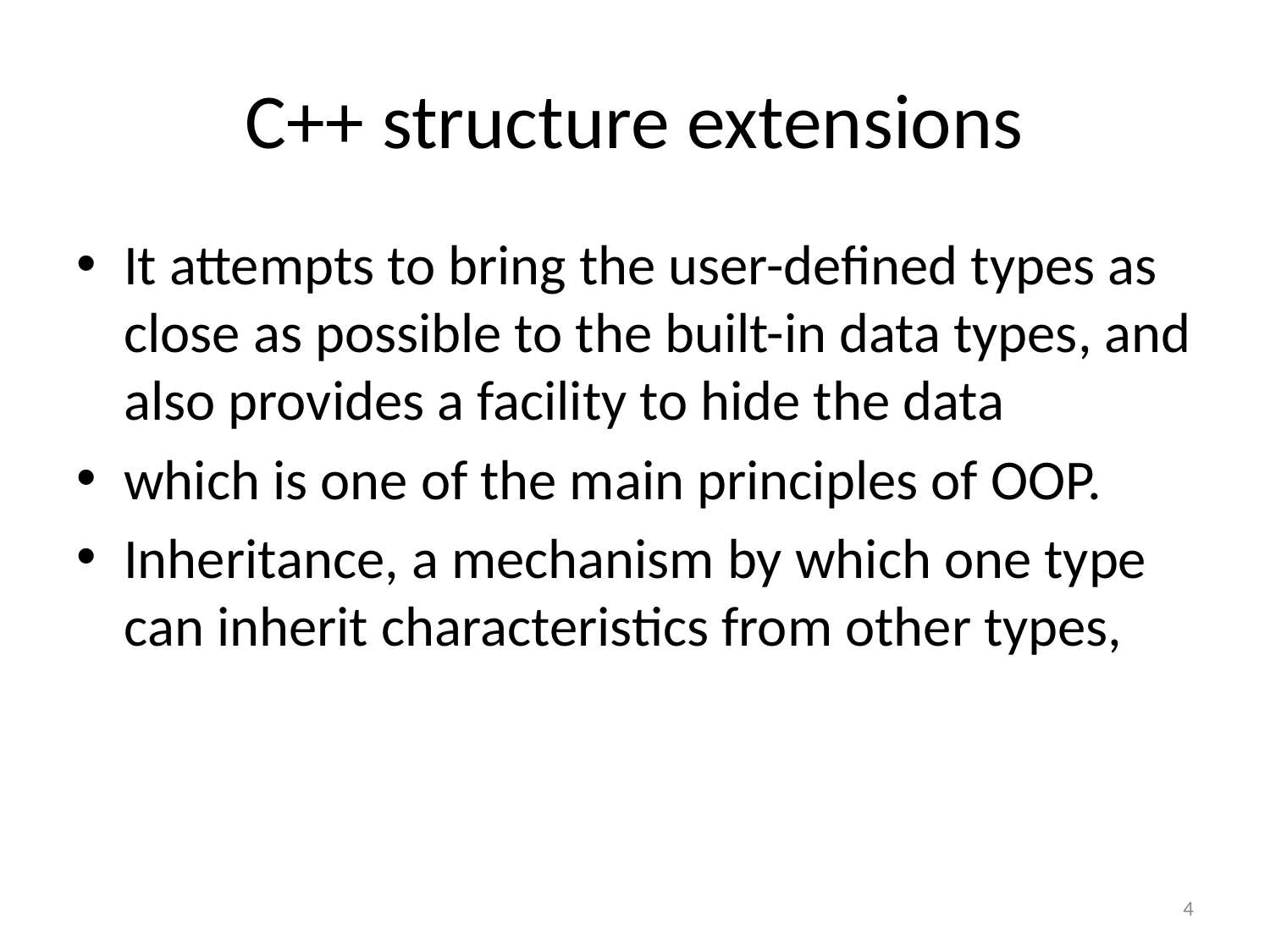

# C++ structure extensions
It attempts to bring the user-defined types as close as possible to the built-in data types, and also provides a facility to hide the data
which is one of the main principles of OOP.
Inheritance, a mechanism by which one type can inherit characteristics from other types,
4